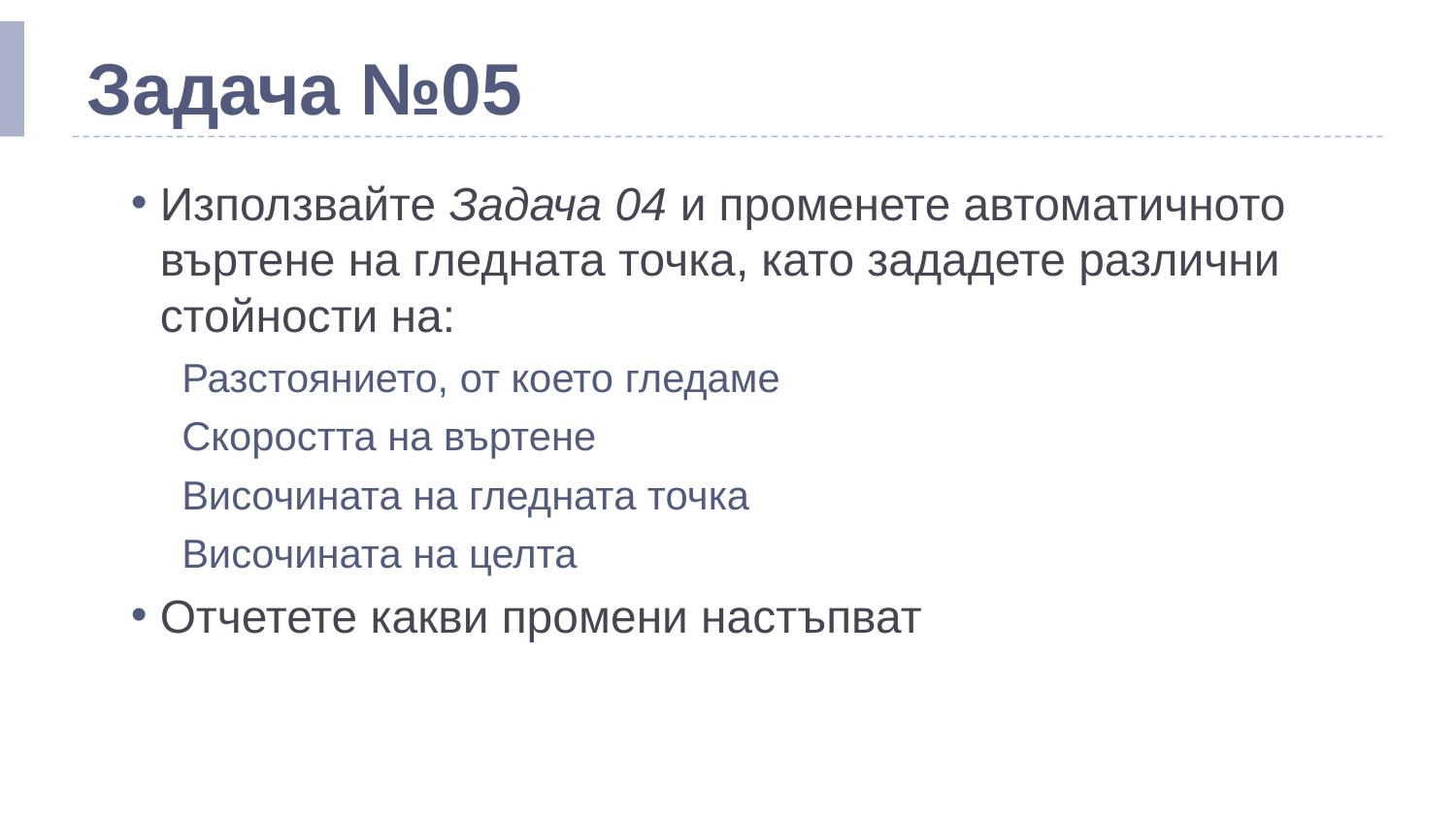

# Задача №05
Използвайте Задача 04 и променете автоматичното въртене на гледната точка, като зададете различни стойности на:
Разстоянието, от което гледаме
Скоростта на въртене
Височината на гледната точка
Височината на целта
Отчетете какви промени настъпват